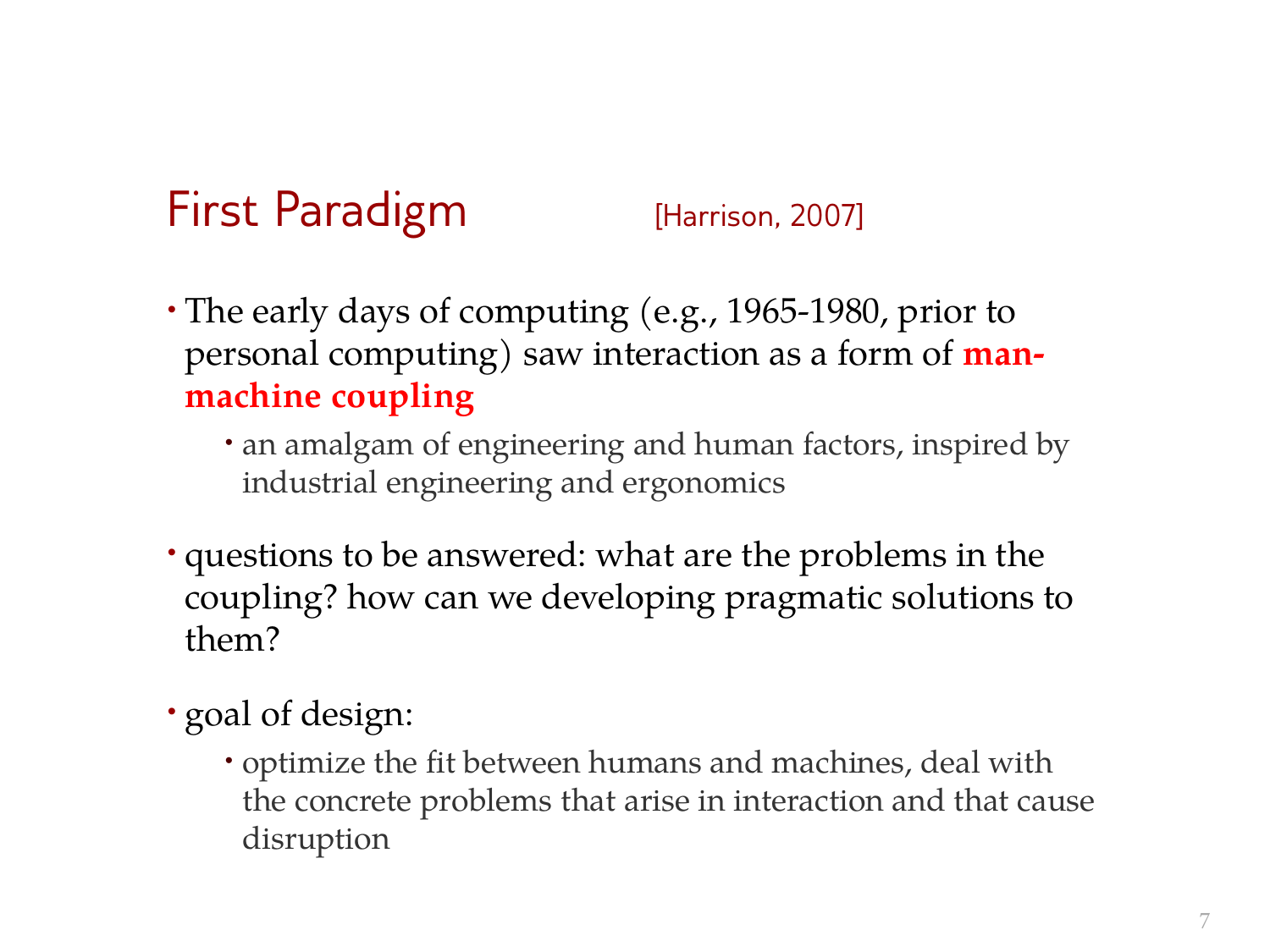

# First Paradigm            [Harrison, 2007]
The early days of computing (e.g., 1965-1980, prior to personal computing) saw interaction as a form of man-machine coupling
an amalgam of engineering and human factors, inspired by industrial engineering and ergonomics
questions to be answered: what are the problems in the coupling? how can we developing pragmatic solutions to them?
goal of design:
optimize the fit between humans and machines, deal with the concrete problems that arise in interaction and that cause disruption
7